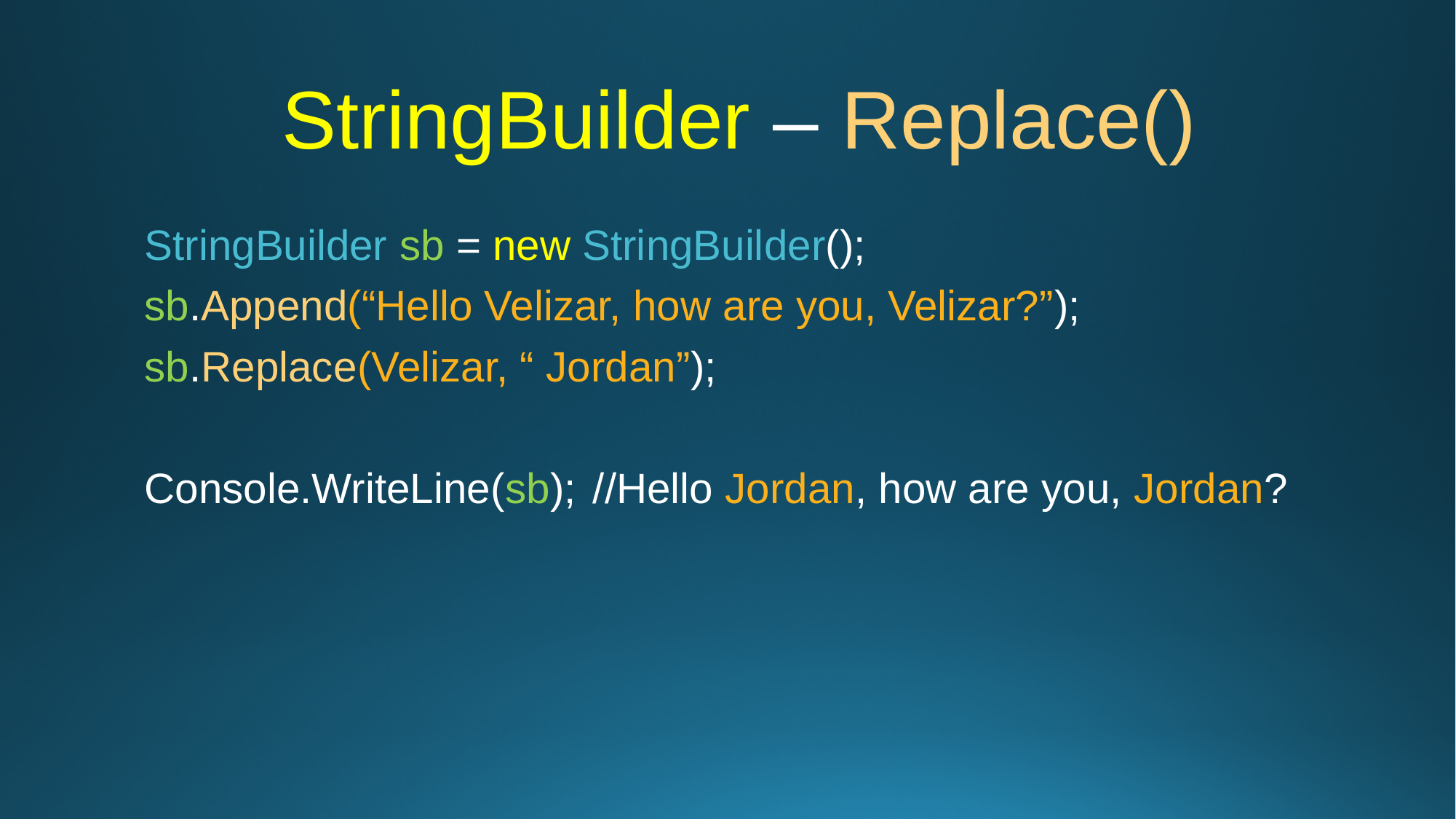

# StringBuilder – Replace()
StringBuilder sb = new StringBuilder();
sb.Append(“Hello Velizar, how are you, Velizar?”);
sb.Replace(Velizar, “ Jordan”);

Console.WriteLine(sb);	 //Hello Jordan, how are you, Jordan?